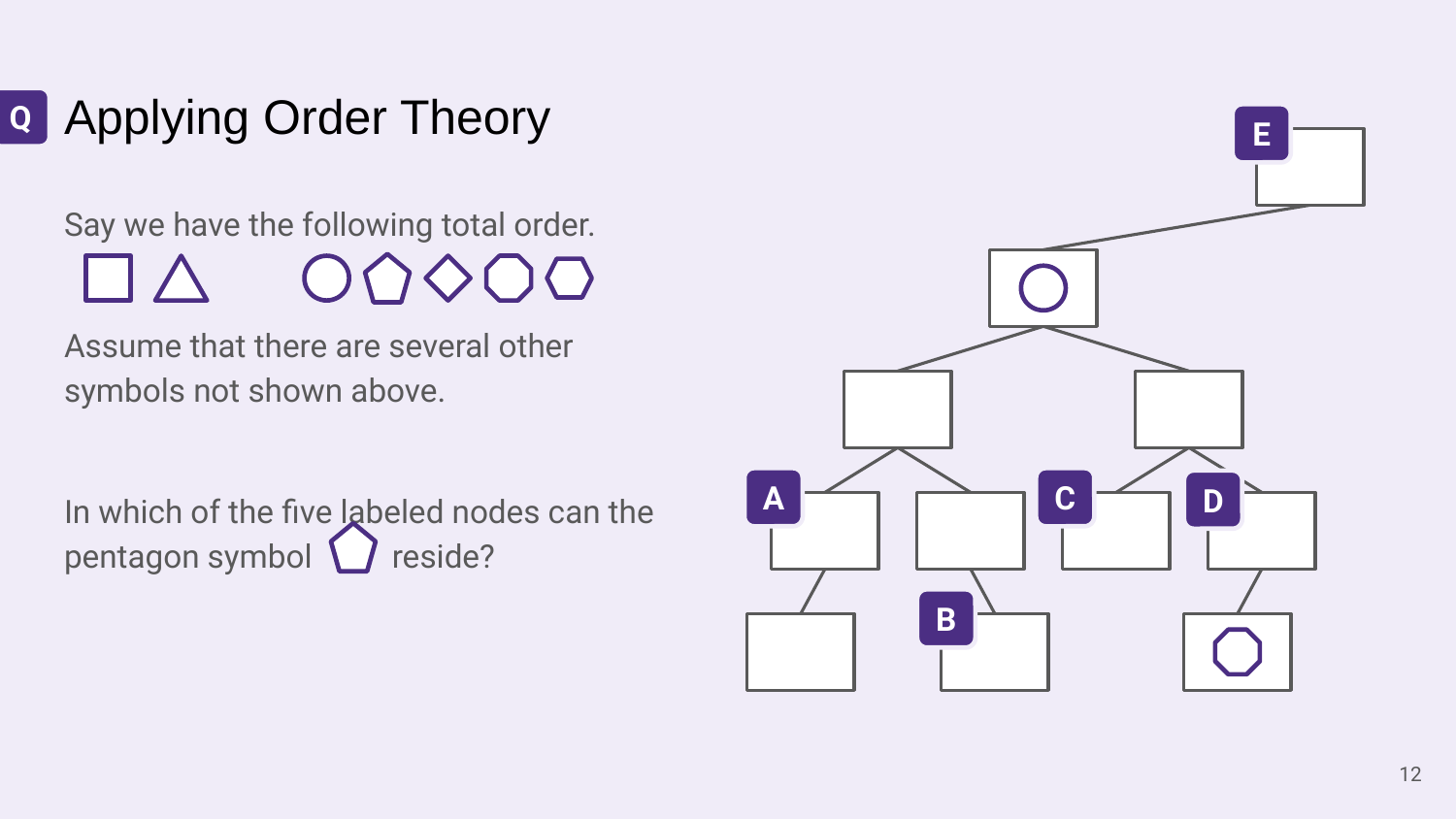

# Applying Order Theory
Q
E

Say we have the following total order.

Assume that there are several other symbols not shown above.

In which of the five labeled nodes can the pentagon symbol          reside?

A
C
D

B

12